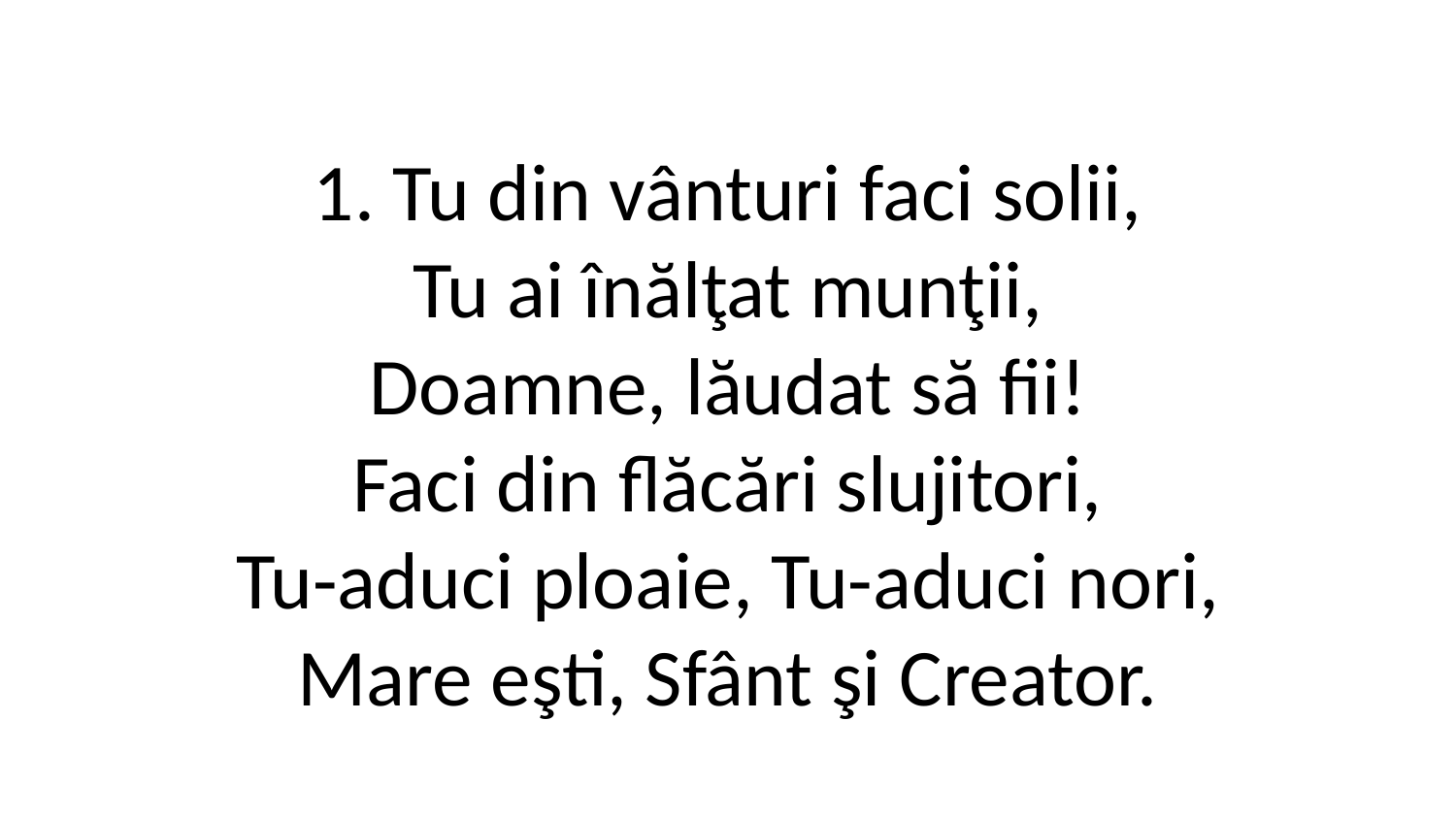

1. Tu din vânturi faci solii,
Tu ai înălţat munţii,
Doamne, lăudat să fii!
Faci din flăcări slujitori,
Tu-aduci ploaie, Tu-aduci nori,
Mare eşti, Sfânt şi Creator.